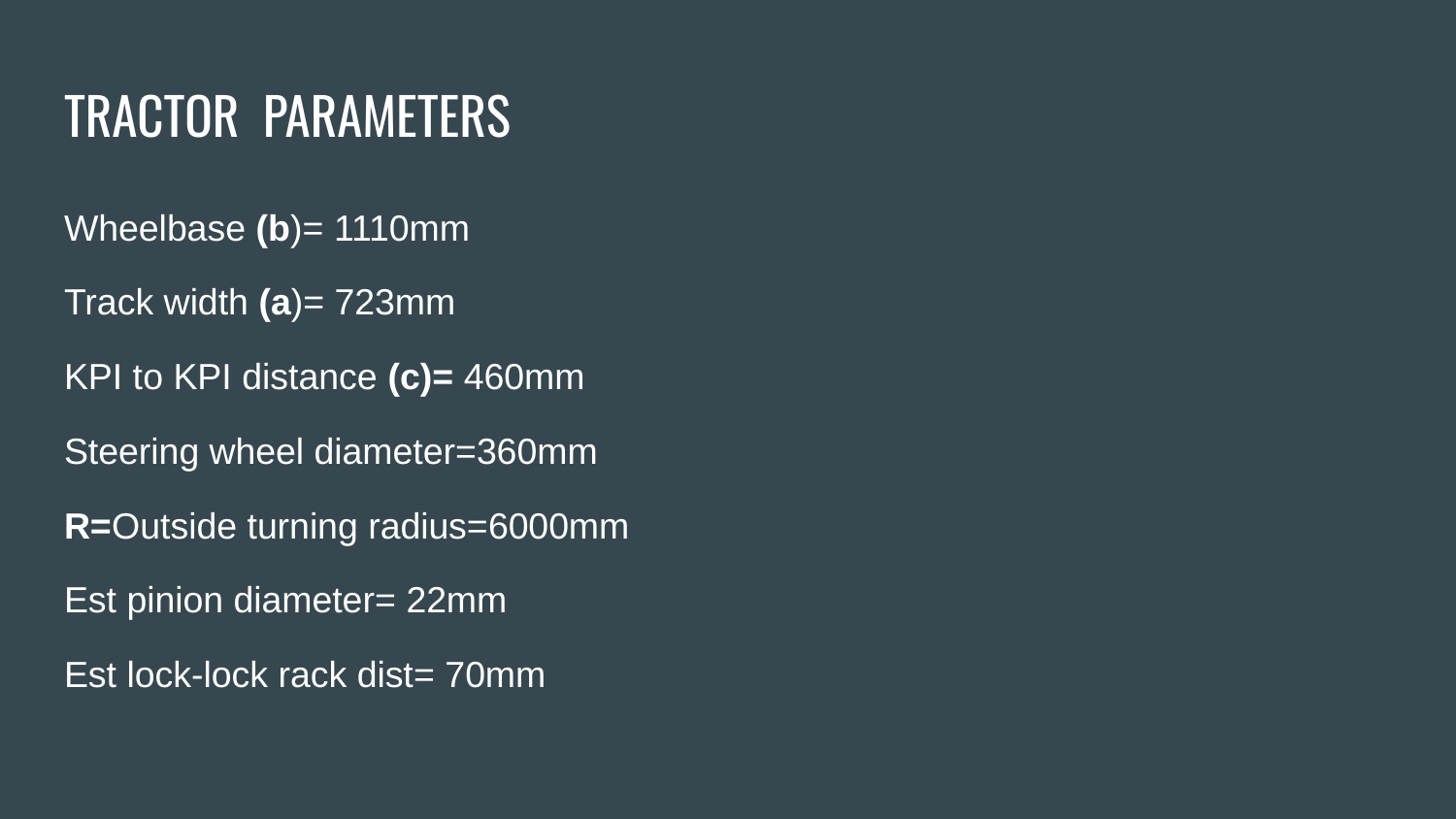

# TRACTOR  PARAMETERS
Wheelbase (b)= 1110mm
Track width (a)= 723mm
KPI to KPI distance (c)= 460mm
Steering wheel diameter=360mm
R=Outside turning radius=6000mm
Est pinion diameter= 22mm
Est lock-lock rack dist= 70mm